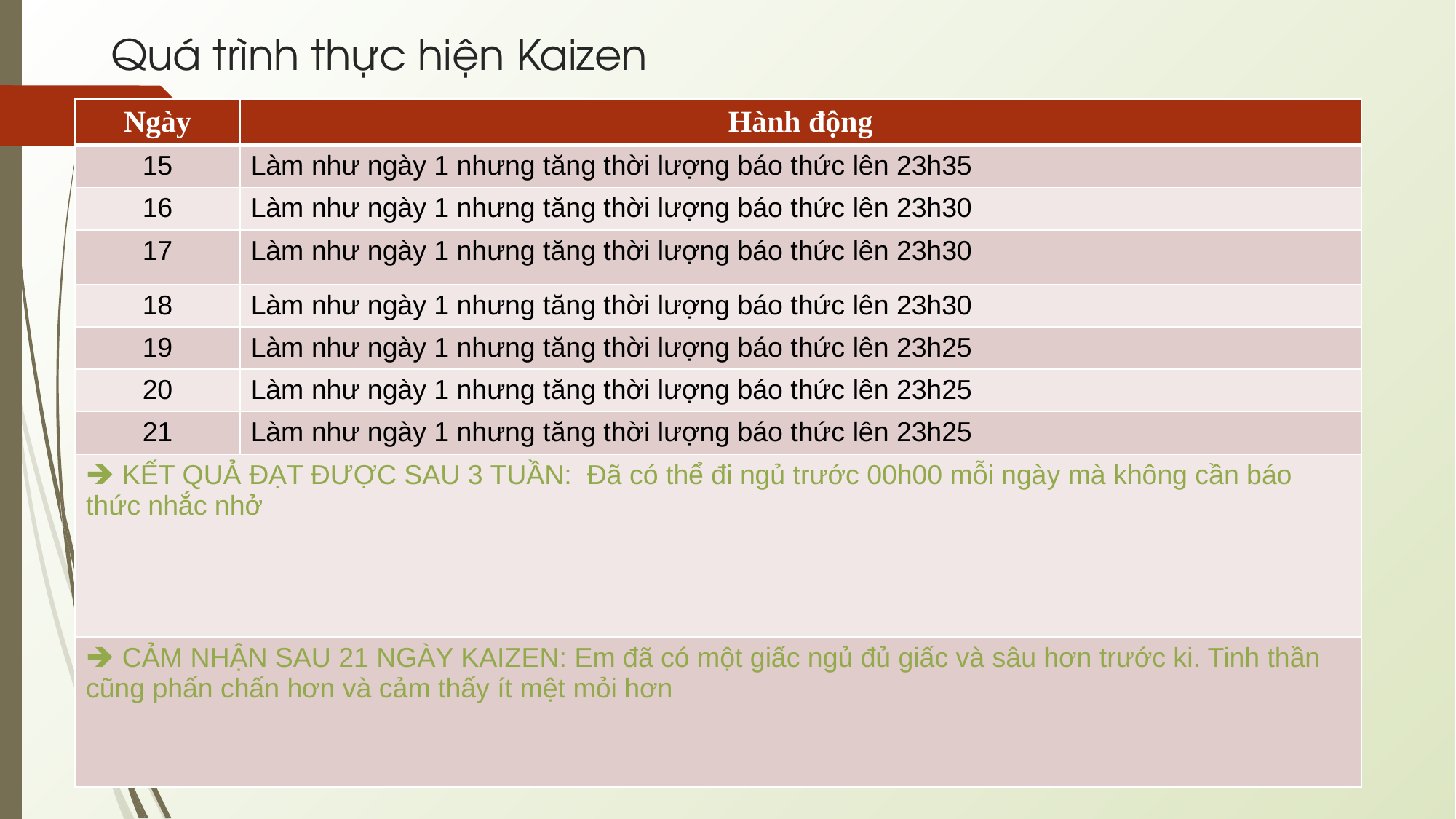

# Quá trình thực hiện Kaizen
| Ngày | Hành động |
| --- | --- |
| 15 | Làm như ngày 1 nhưng tăng thời lượng báo thức lên 23h35 |
| 16 | Làm như ngày 1 nhưng tăng thời lượng báo thức lên 23h30 |
| 17 | Làm như ngày 1 nhưng tăng thời lượng báo thức lên 23h30 |
| 18 | Làm như ngày 1 nhưng tăng thời lượng báo thức lên 23h30 |
| 19 | Làm như ngày 1 nhưng tăng thời lượng báo thức lên 23h25 |
| 20 | Làm như ngày 1 nhưng tăng thời lượng báo thức lên 23h25 |
| 21 | Làm như ngày 1 nhưng tăng thời lượng báo thức lên 23h25 |
| 🡺 KẾT QUẢ ĐẠT ĐƯỢC SAU 3 TUẦN: Đã có thể đi ngủ trước 00h00 mỗi ngày mà không cần báo thức nhắc nhở |  |
| 🡺 CẢM NHẬN SAU 21 NGÀY KAIZEN: Em đã có một giấc ngủ đủ giấc và sâu hơn trước ki. Tinh thần cũng phấn chấn hơn và cảm thấy ít mệt mỏi hơn |  |